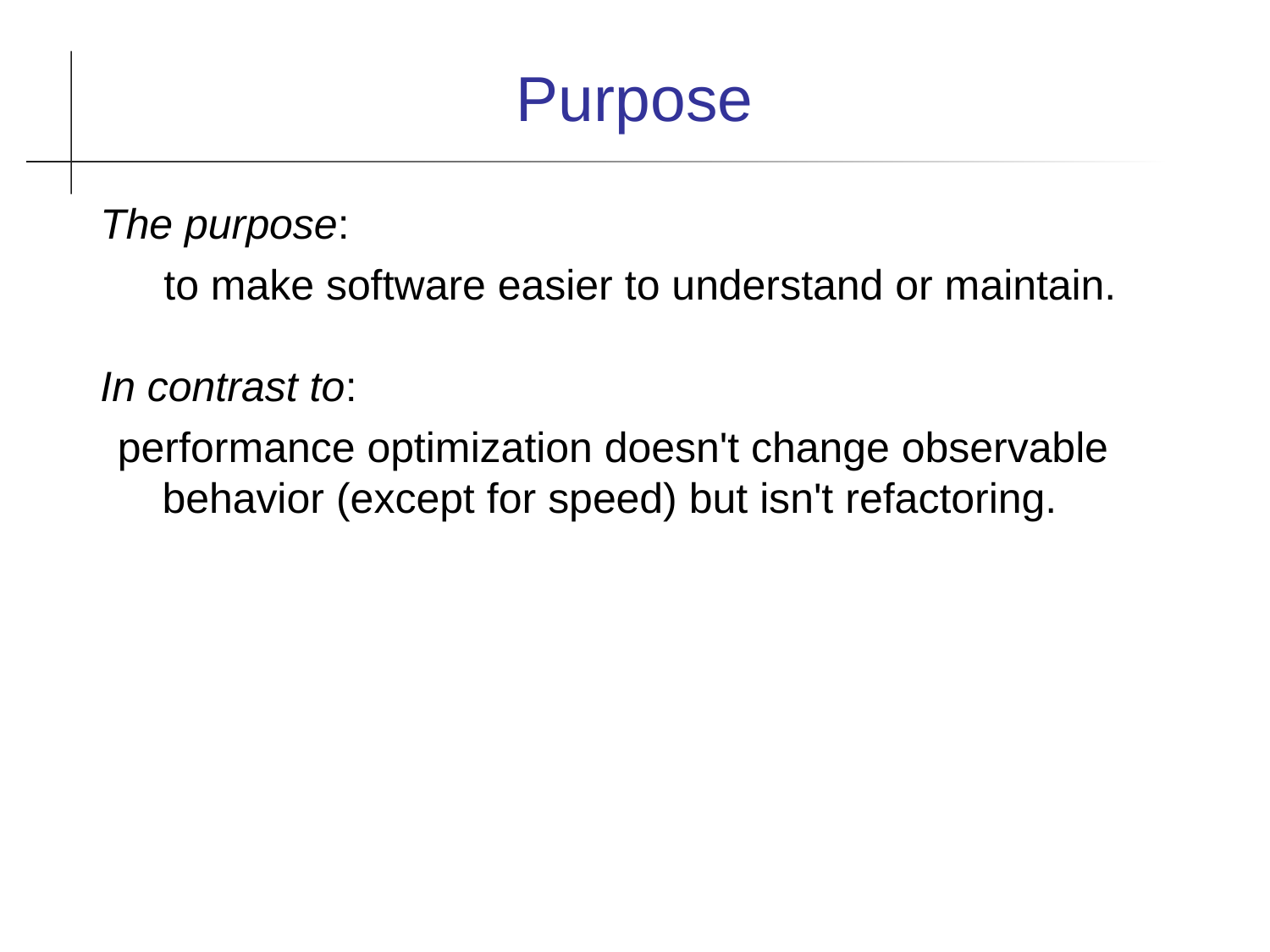

Purpose
The purpose:
to make software easier to understand or maintain.
In contrast to:
performance optimization doesn't change observable behavior (except for speed) but isn't refactoring.